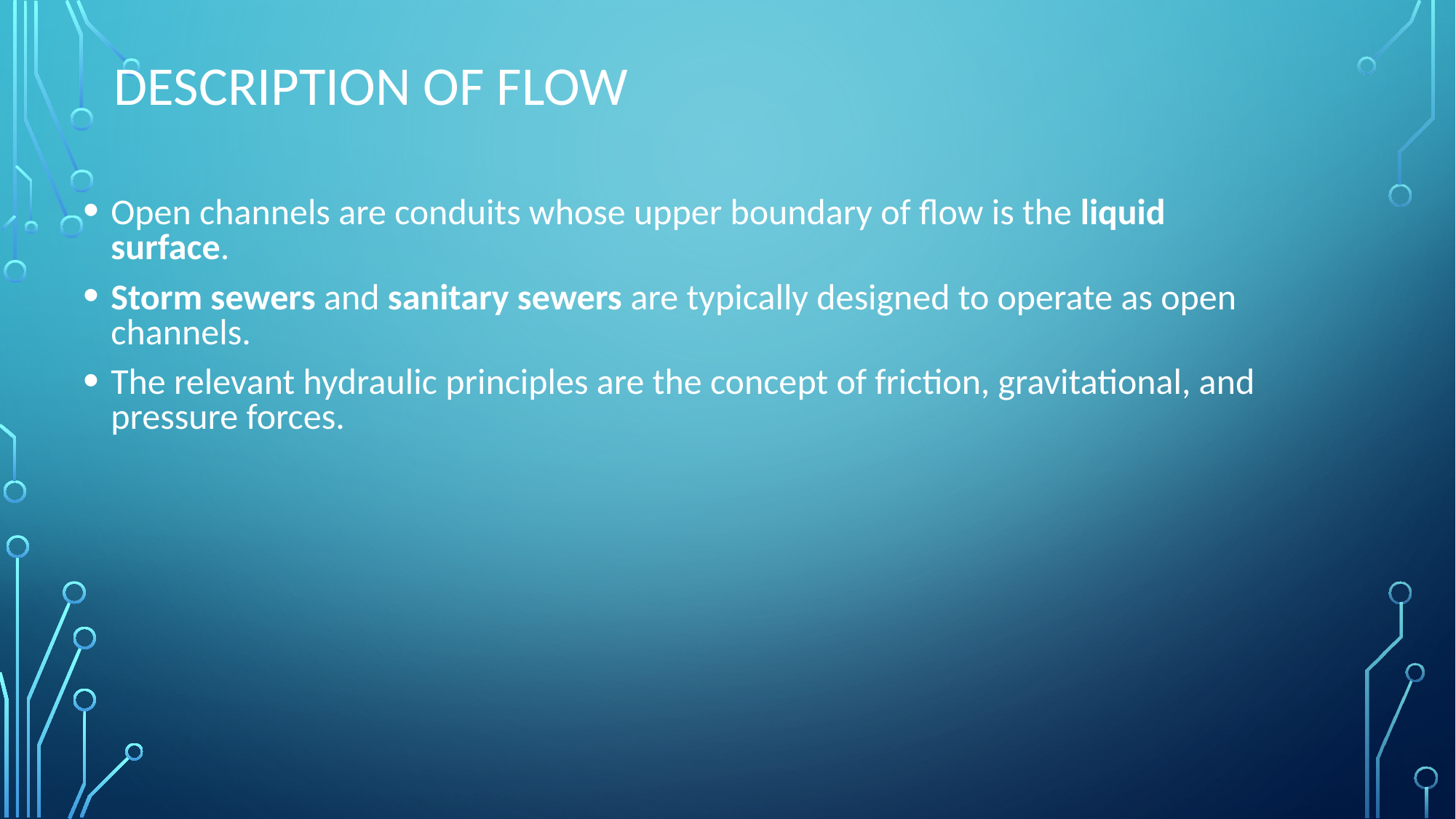

# Description of Flow
Open channels are conduits whose upper boundary of flow is the liquid surface.
Storm sewers and sanitary sewers are typically designed to operate as open channels.
The relevant hydraulic principles are the concept of friction, gravitational, and pressure forces.